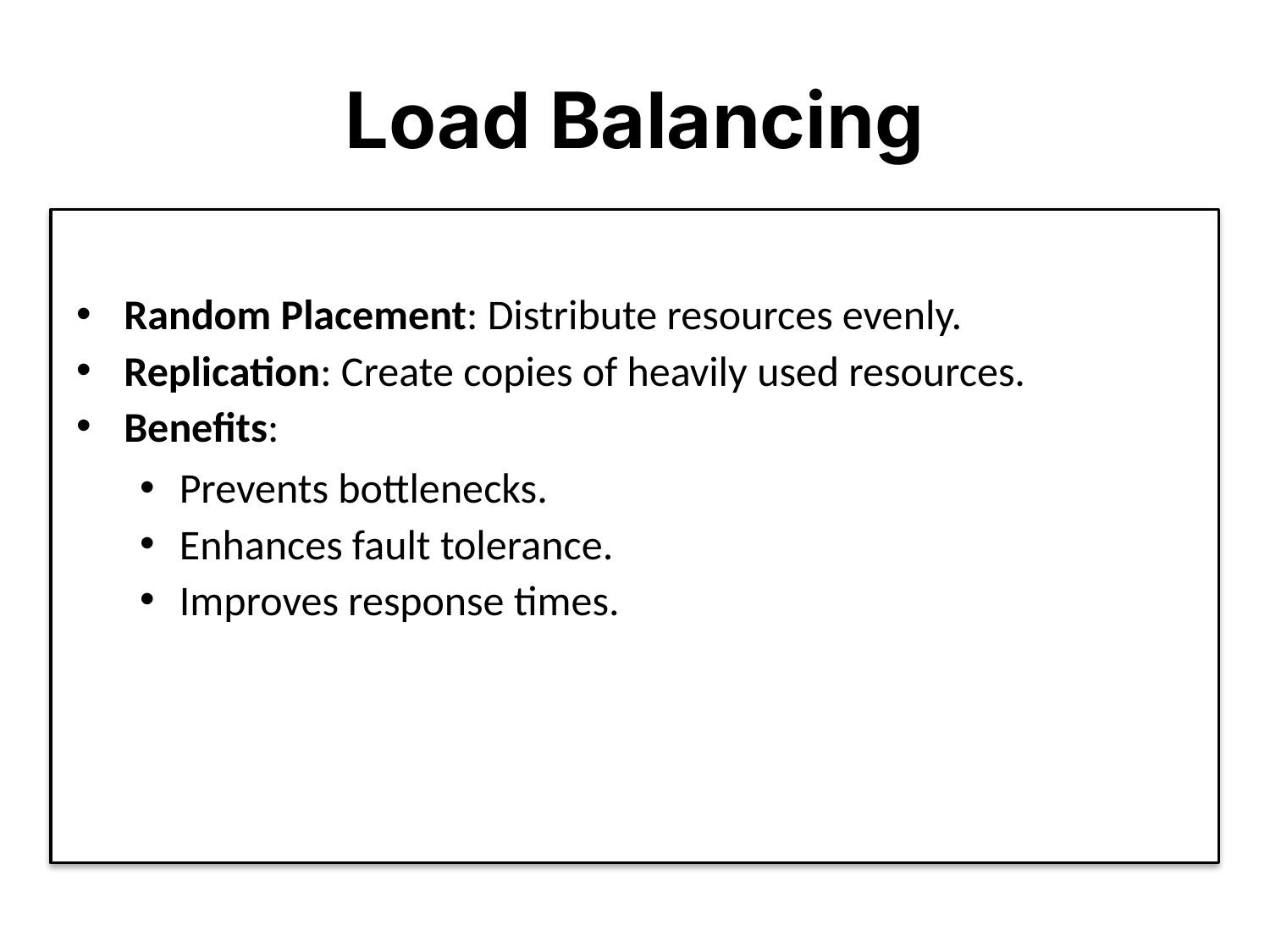

# Load Balancing

Random Placement: Distribute resources evenly.
Replication: Create copies of heavily used resources.
Benefits:
Prevents bottlenecks.
Enhances fault tolerance.
Improves response times.